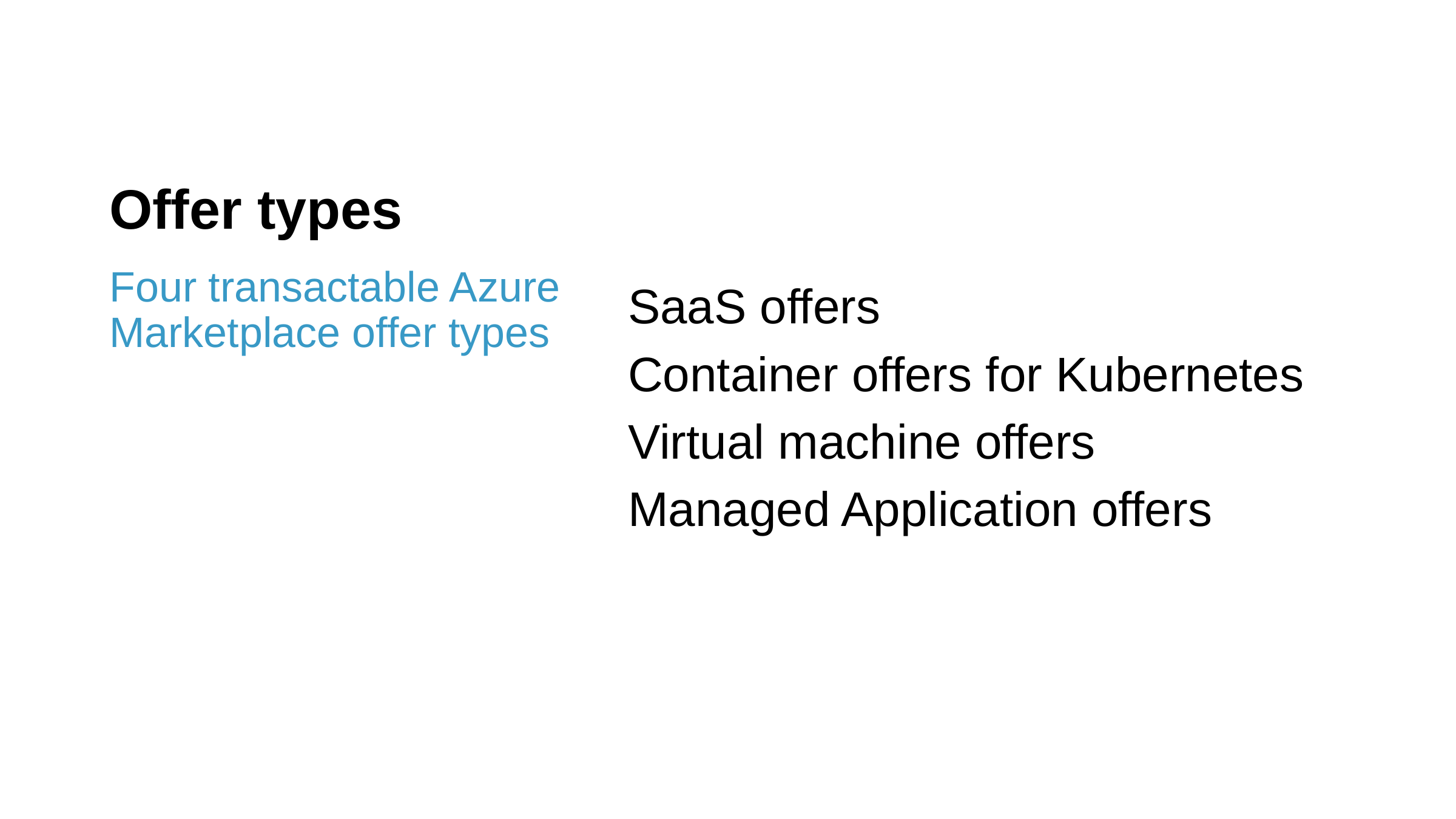

# Offer types
SaaS offers
Container offers for Kubernetes
Virtual machine offers
Managed Application offers
Four transactable Azure Marketplace offer types